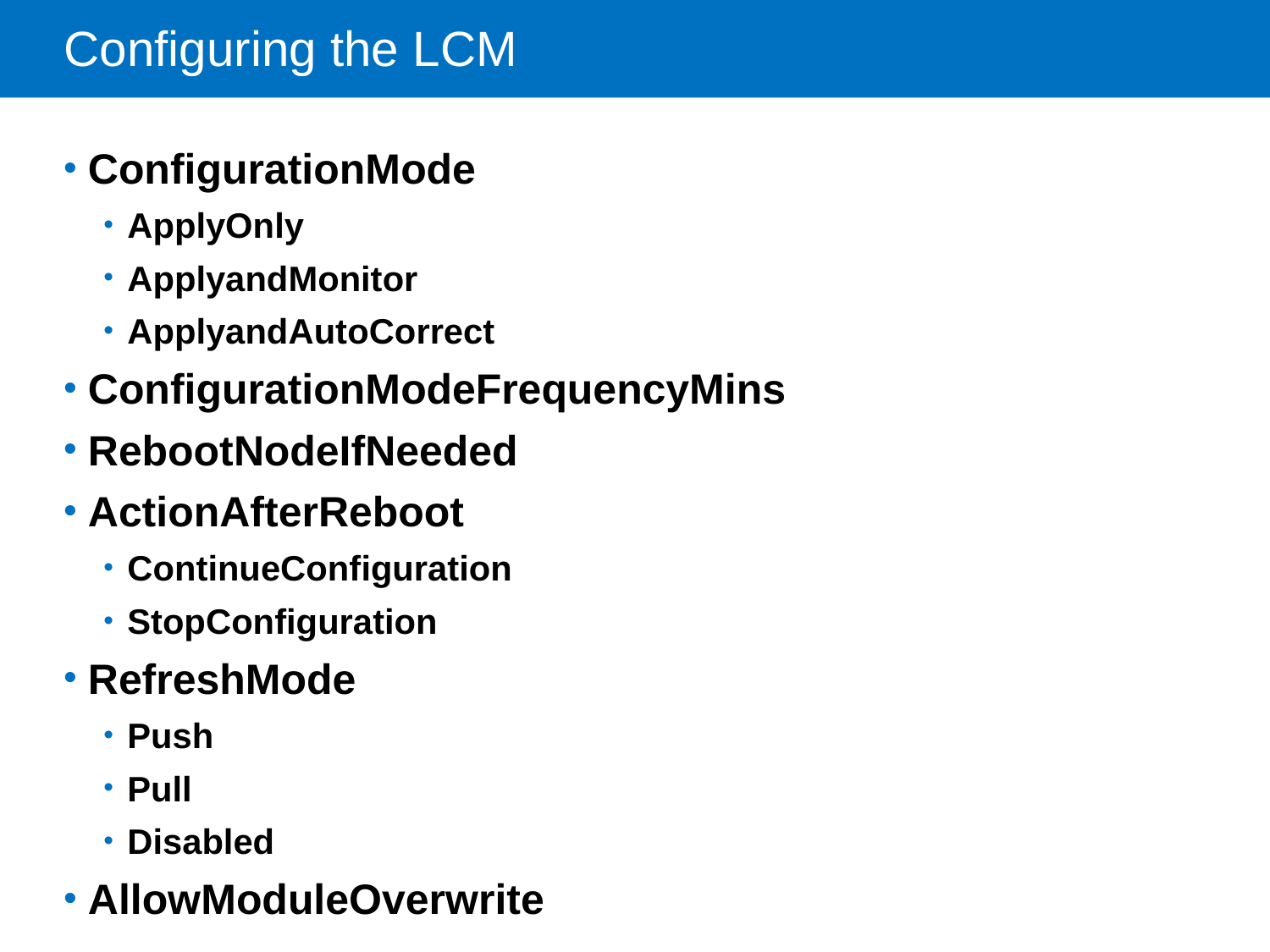

# Configuring the LCM
ConfigurationMode
ApplyOnly
ApplyandMonitor
ApplyandAutoCorrect
ConfigurationModeFrequencyMins
RebootNodeIfNeeded
ActionAfterReboot
ContinueConfiguration
StopConfiguration
RefreshMode
Push
Pull
Disabled
AllowModuleOverwrite